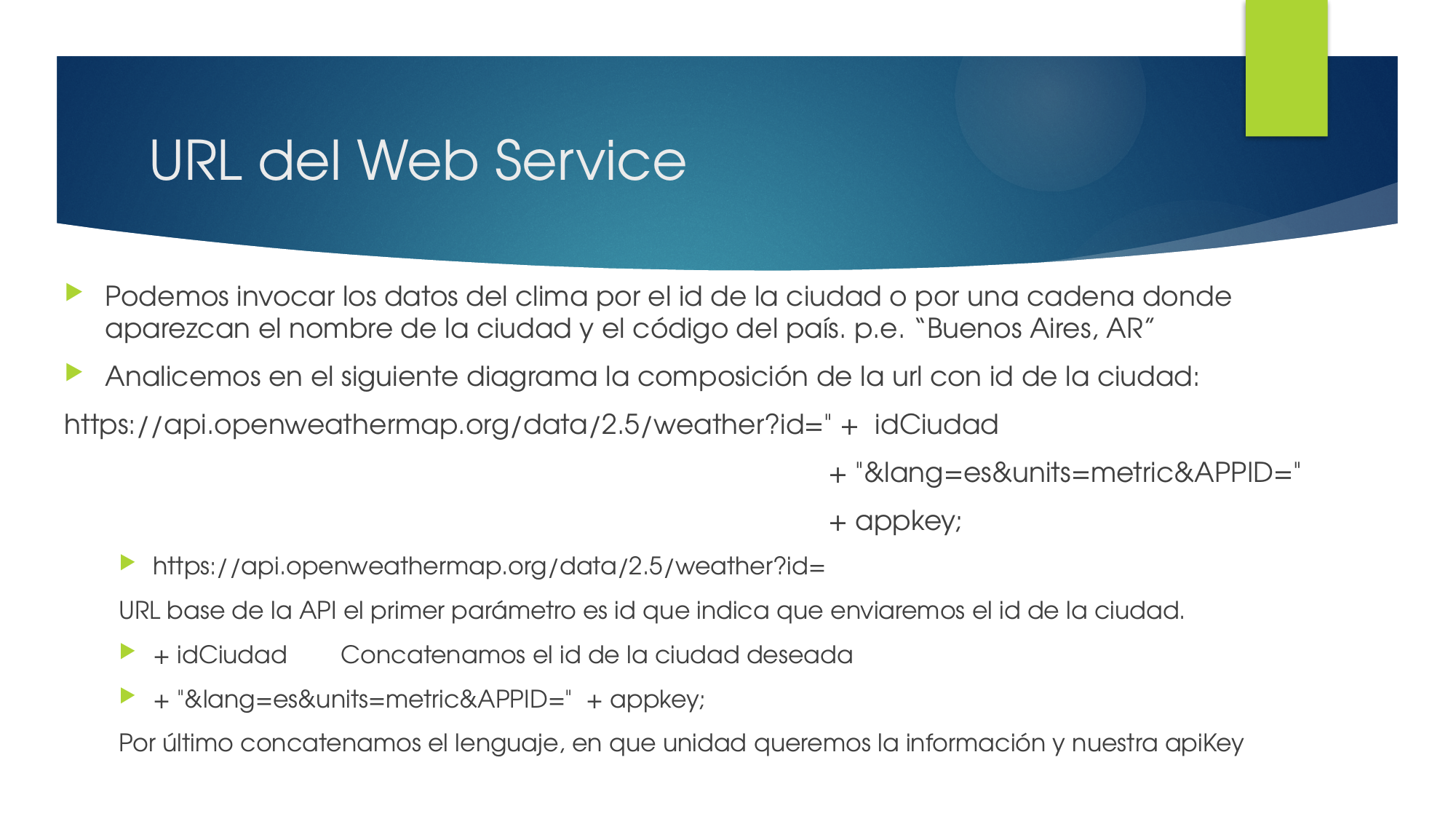

# URL del Web Service
Podemos invocar los datos del clima por el id de la ciudad o por una cadena donde aparezcan el nombre de la ciudad y el código del país. p.e. “Buenos Aires, AR”
Analicemos en el siguiente diagrama la composición de la url con id de la ciudad:
https://api.openweathermap.org/data/2.5/weather?id=" +  idCiudad
                                                                                                    + "&lang=es&units=metric&APPID="
                                                                                                    + appkey;
https://api.openweathermap.org/data/2.5/weather?id=
URL base de la API el primer parámetro es id que indica que enviaremos el id de la ciudad.
+ idCiudad        Concatenamos el id de la ciudad deseada
+ "&lang=es&units=metric&APPID="  + appkey;
Por último concatenamos el lenguaje, en que unidad queremos la información y nuestra apiKey